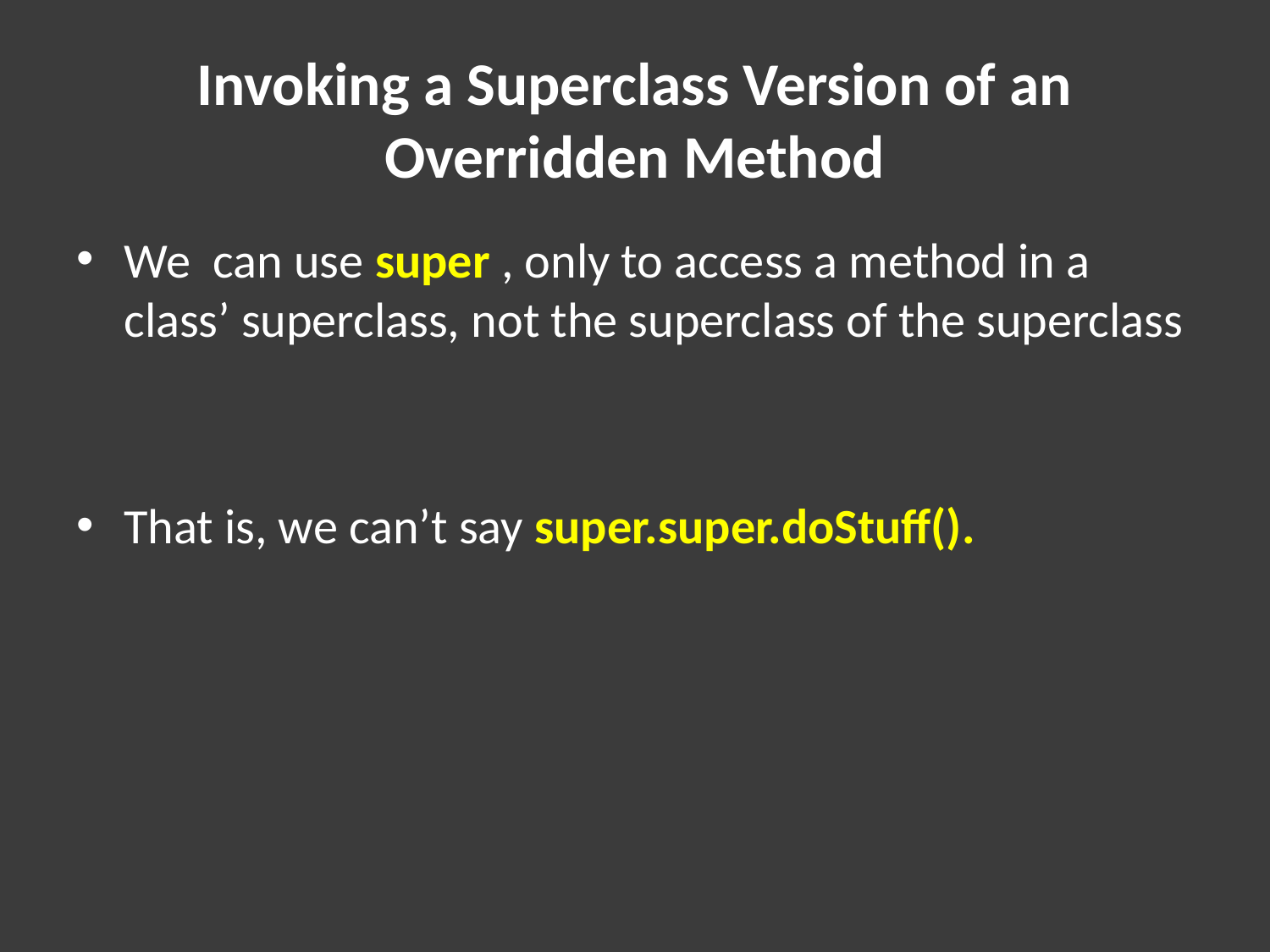

# Invoking a Superclass Version of an Overridden Method
We  can use super , only to access a method in a class’ superclass, not the superclass of the superclass

That is, we can’t say super.super.doStuff().